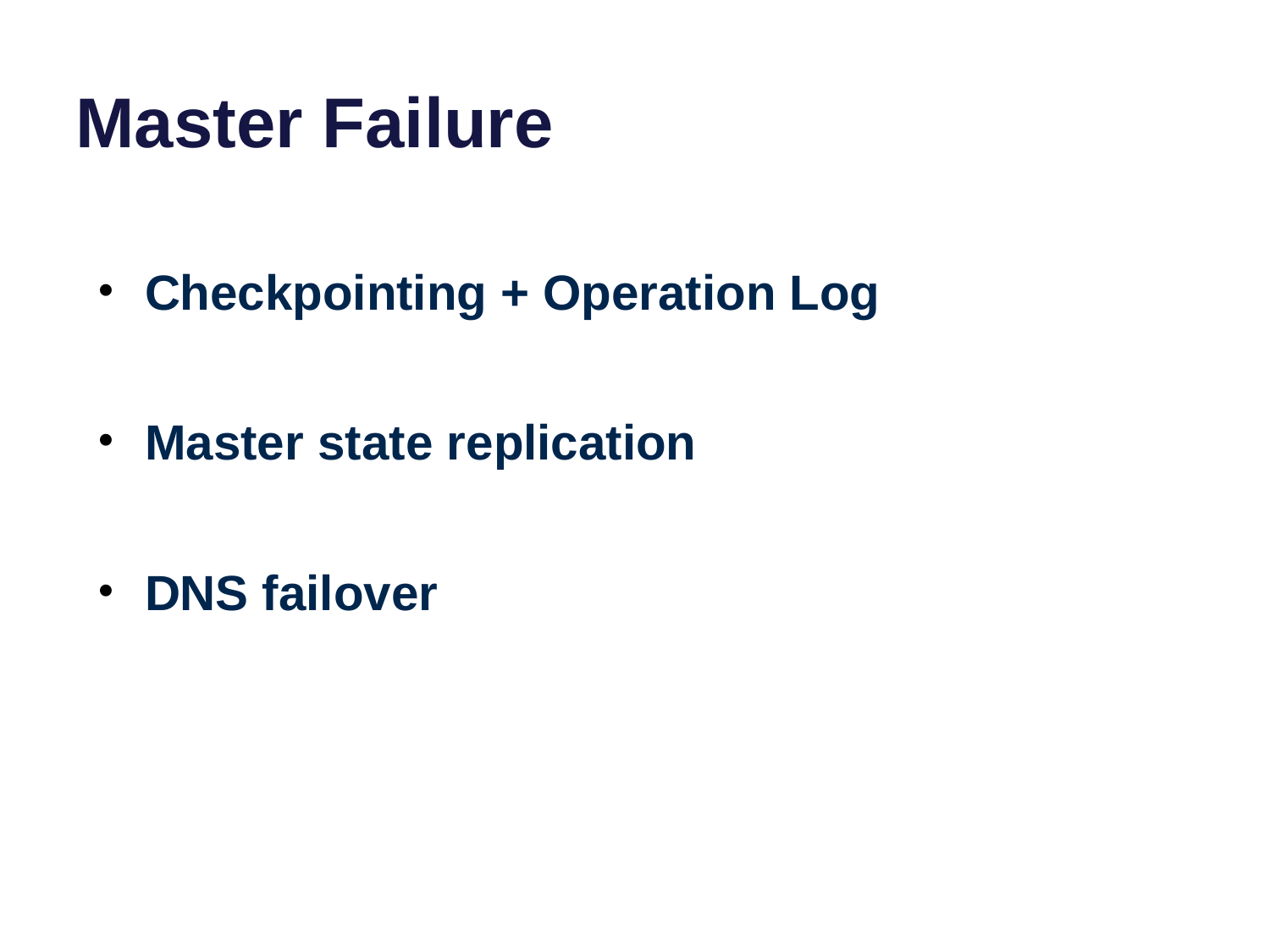

# Master Failure
Checkpointing + Operation Log

Master state replication

DNS failover